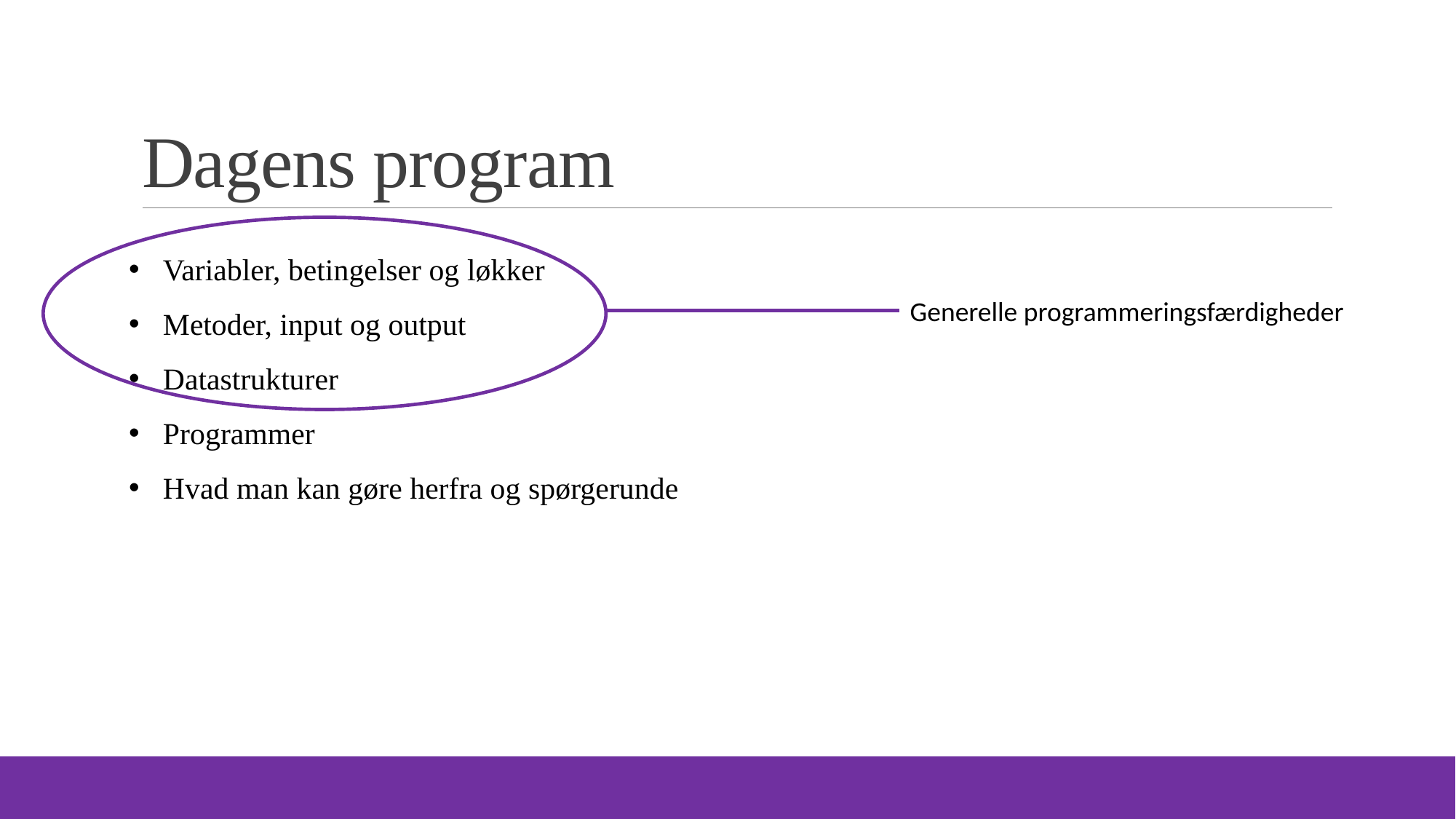

# Dagens program

Variabler, betingelser og løkker
Metoder, input og output
Datastrukturer
Programmer
Hvad man kan gøre herfra og spørgerunde

Generelle programmeringsfærdigheder